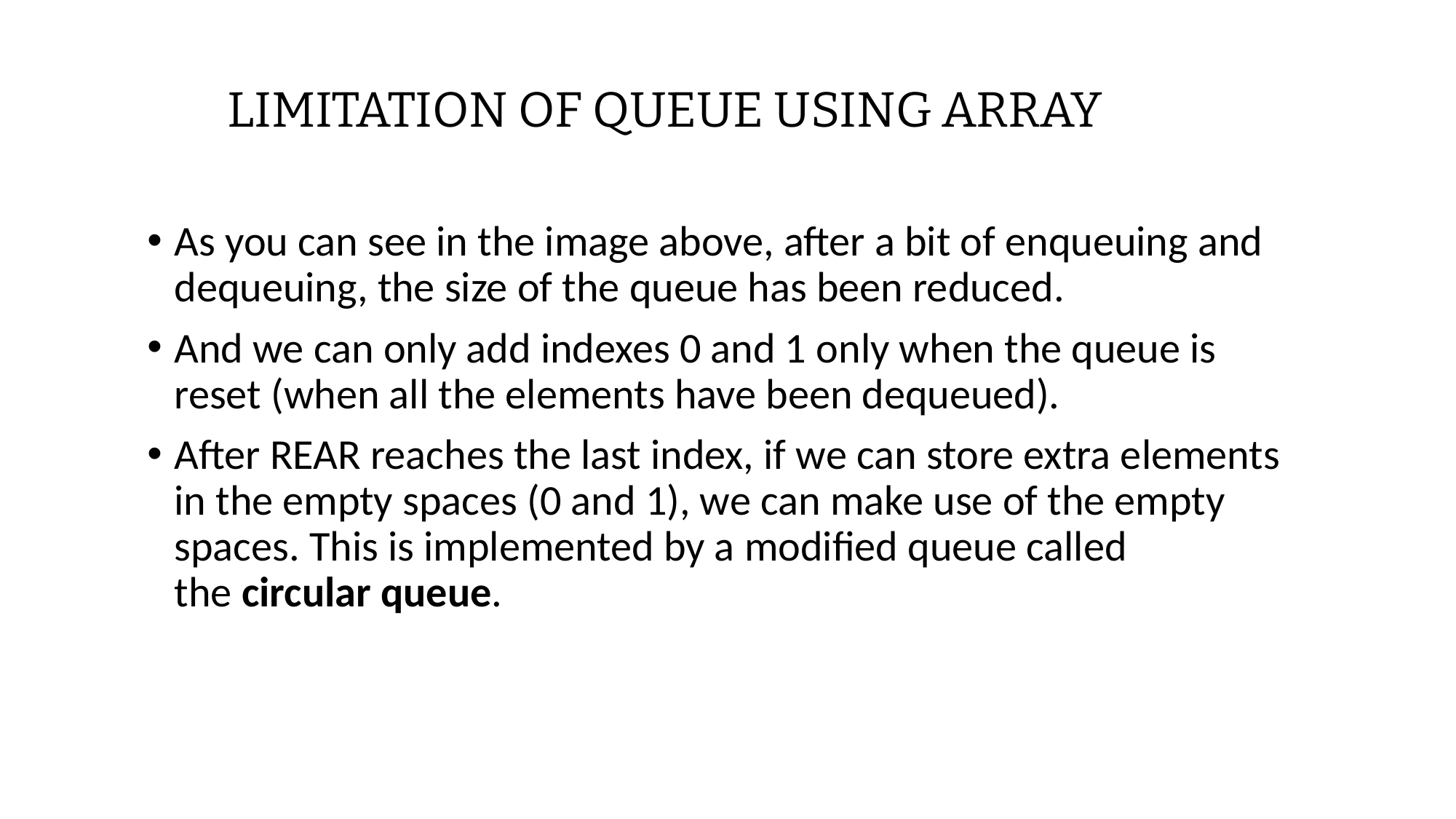

# LIMITATION OF QUEUE USING ARRAY
As you can see in the image above, after a bit of enqueuing and dequeuing, the size of the queue has been reduced.
And we can only add indexes 0 and 1 only when the queue is reset (when all the elements have been dequeued).
After REAR reaches the last index, if we can store extra elements in the empty spaces (0 and 1), we can make use of the empty spaces. This is implemented by a modified queue called the circular queue.